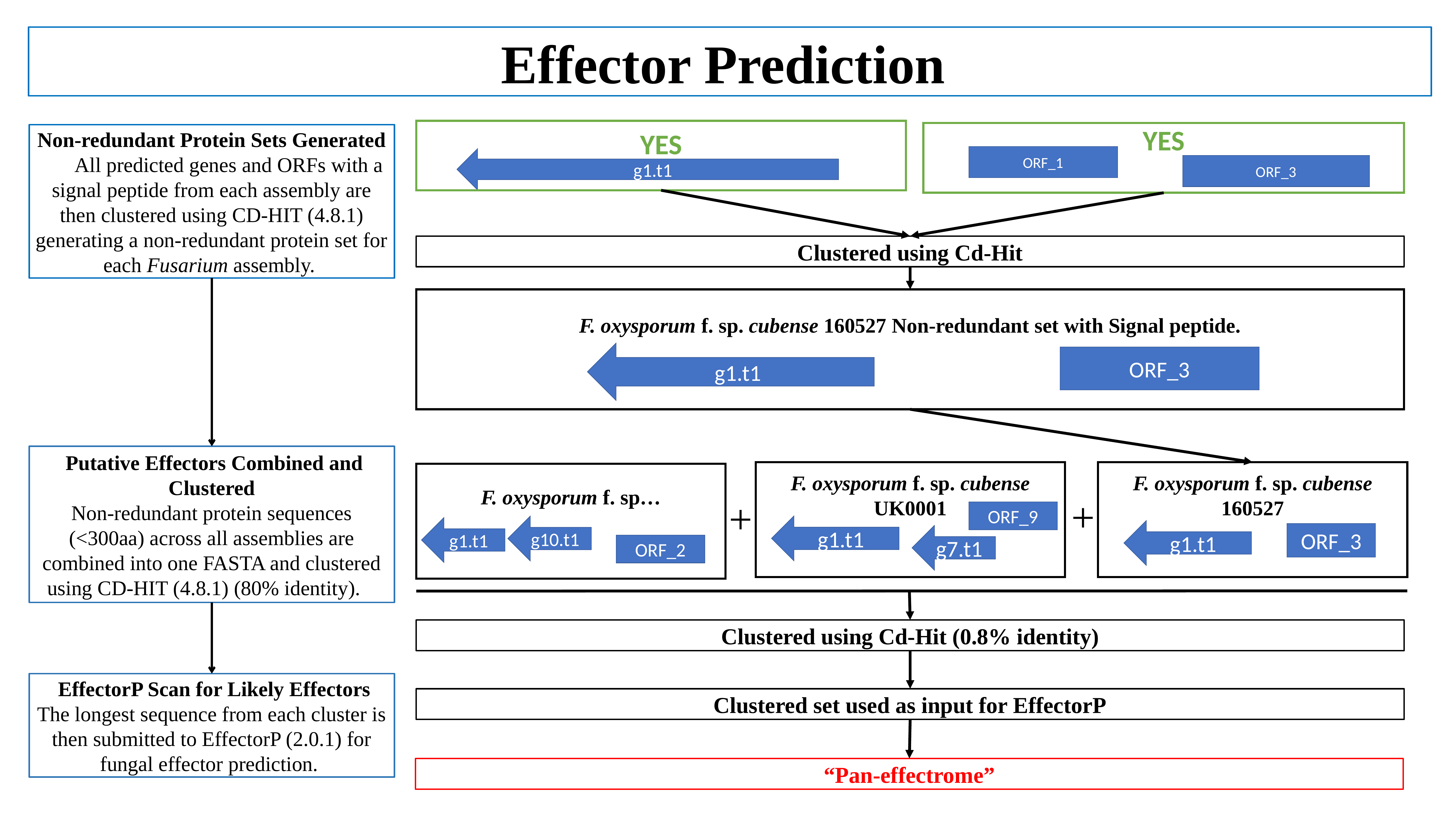

Effector Prediction

YES

g1.t1

YES

Non-redundant Protein Sets Generated
	All predicted genes and ORFs with a signal peptide from each assembly are then clustered using CD-HIT (4.8.1) generating a non-redundant protein set for each Fusarium assembly.
ORF_1
ORF_3
Clustered using Cd-Hit

F. oxysporum f. sp. cubense 160527 Non-redundant set with Signal peptide.

g1.t1
ORF_3
 Putative Effectors Combined and Clustered
Non-redundant protein sequences (<300aa) across all assemblies are combined into one FASTA and clustered using CD-HIT (4.8.1) (80% identity).

F. oxysporum f. sp. cubense UK0001

F. oxysporum f. sp. cubense 160527

F. oxysporum f. sp…

+
+
ORF_9
g1.t1
g10.t1
g1.t1
g1.t1
ORF_3
g7.t1
ORF_2
Clustered using Cd-Hit (0.8% identity)
 EffectorP Scan for Likely Effectors
The longest sequence from each cluster is then submitted to EffectorP (2.0.1) for fungal effector prediction.
Clustered set used as input for EffectorP
“Pan-effectrome”